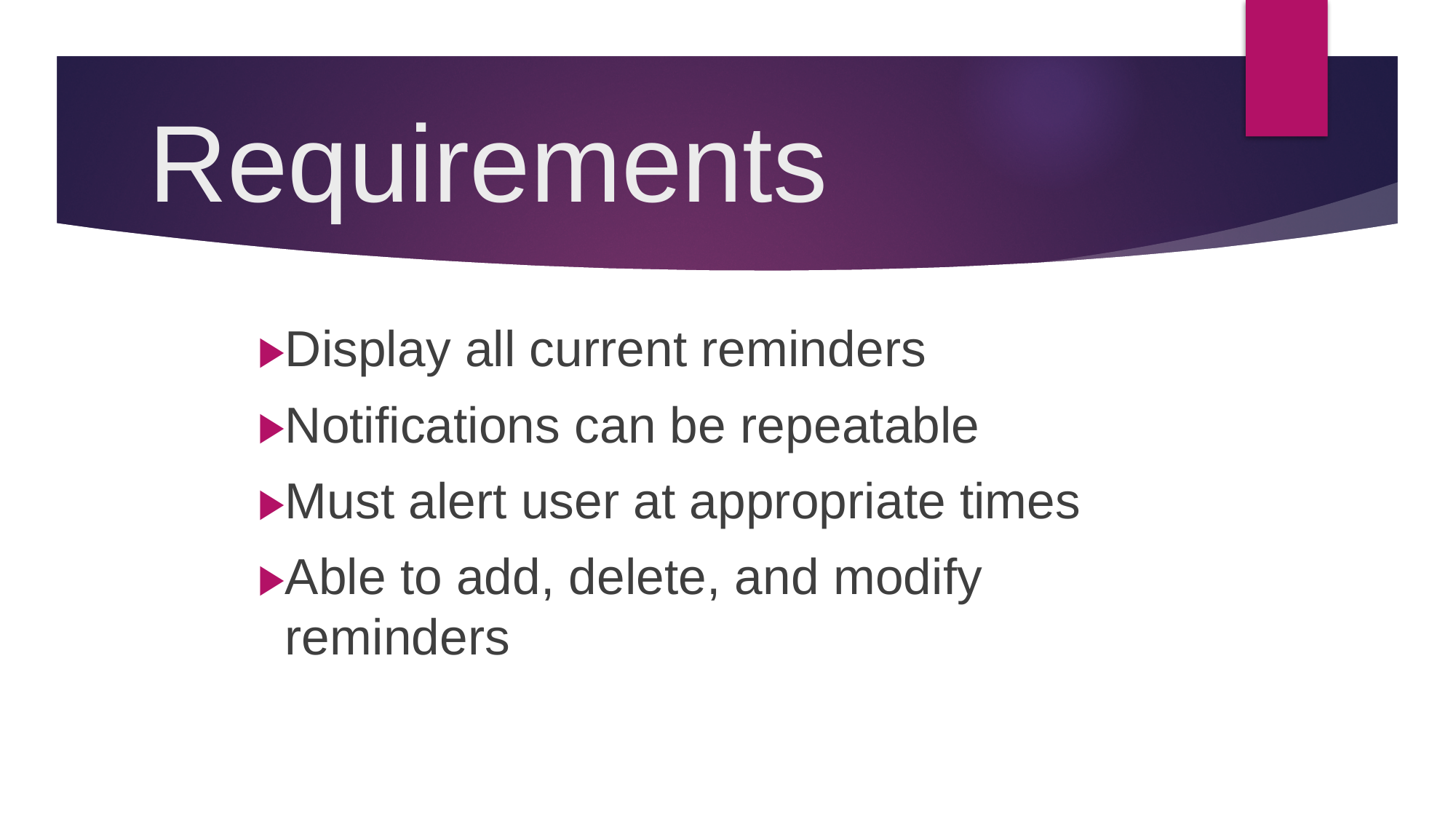

# Requirements
Display all current reminders
Notifications can be repeatable
Must alert user at appropriate times
Able to add, delete, and modify reminders